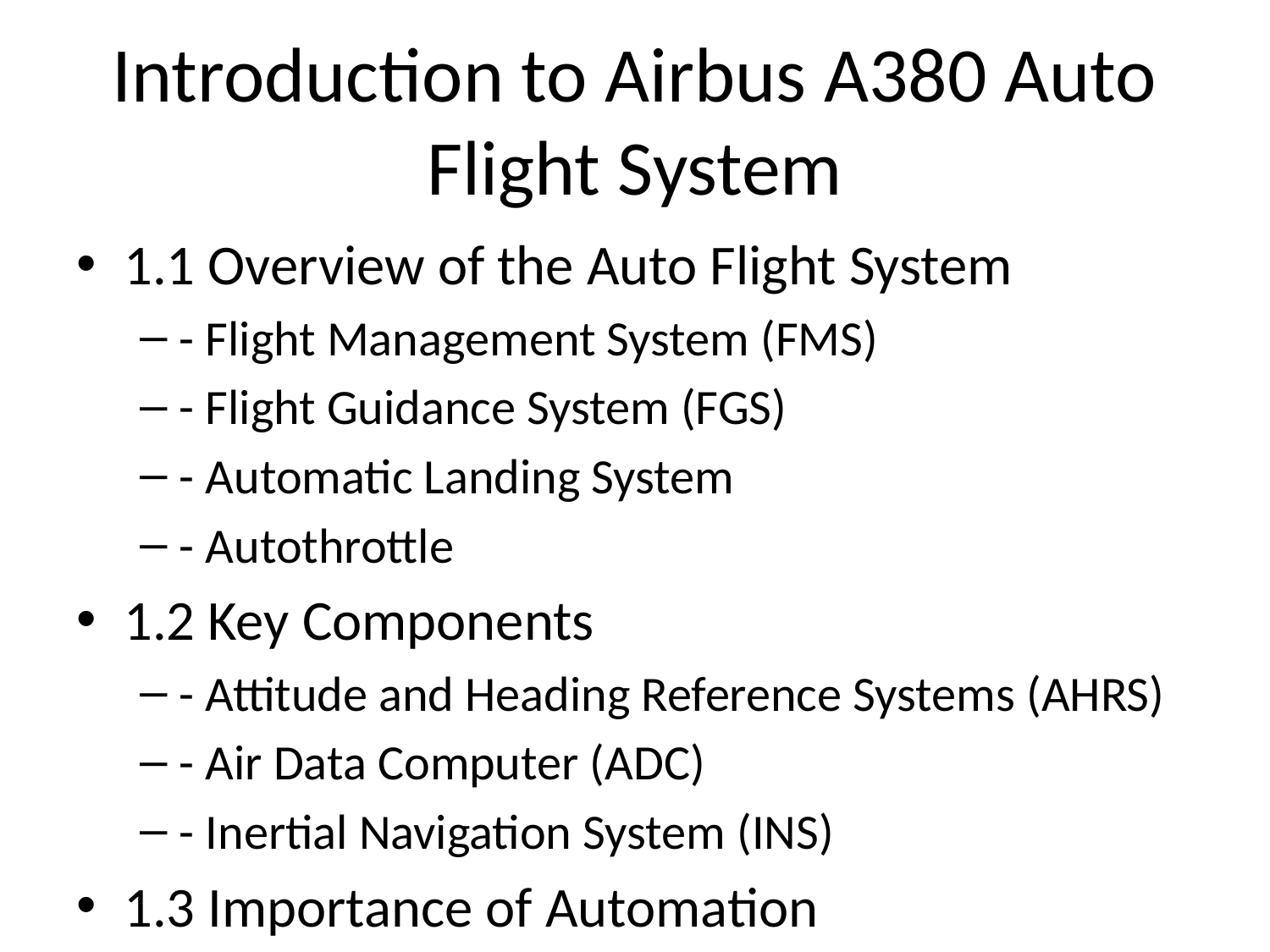

# Introduction to Airbus A380 Auto Flight System
1.1 Overview of the Auto Flight System
- Flight Management System (FMS)
- Flight Guidance System (FGS)
- Automatic Landing System
- Autothrottle
1.2 Key Components
- Attitude and Heading Reference Systems (AHRS)
- Air Data Computer (ADC)
- Inertial Navigation System (INS)
1.3 Importance of Automation